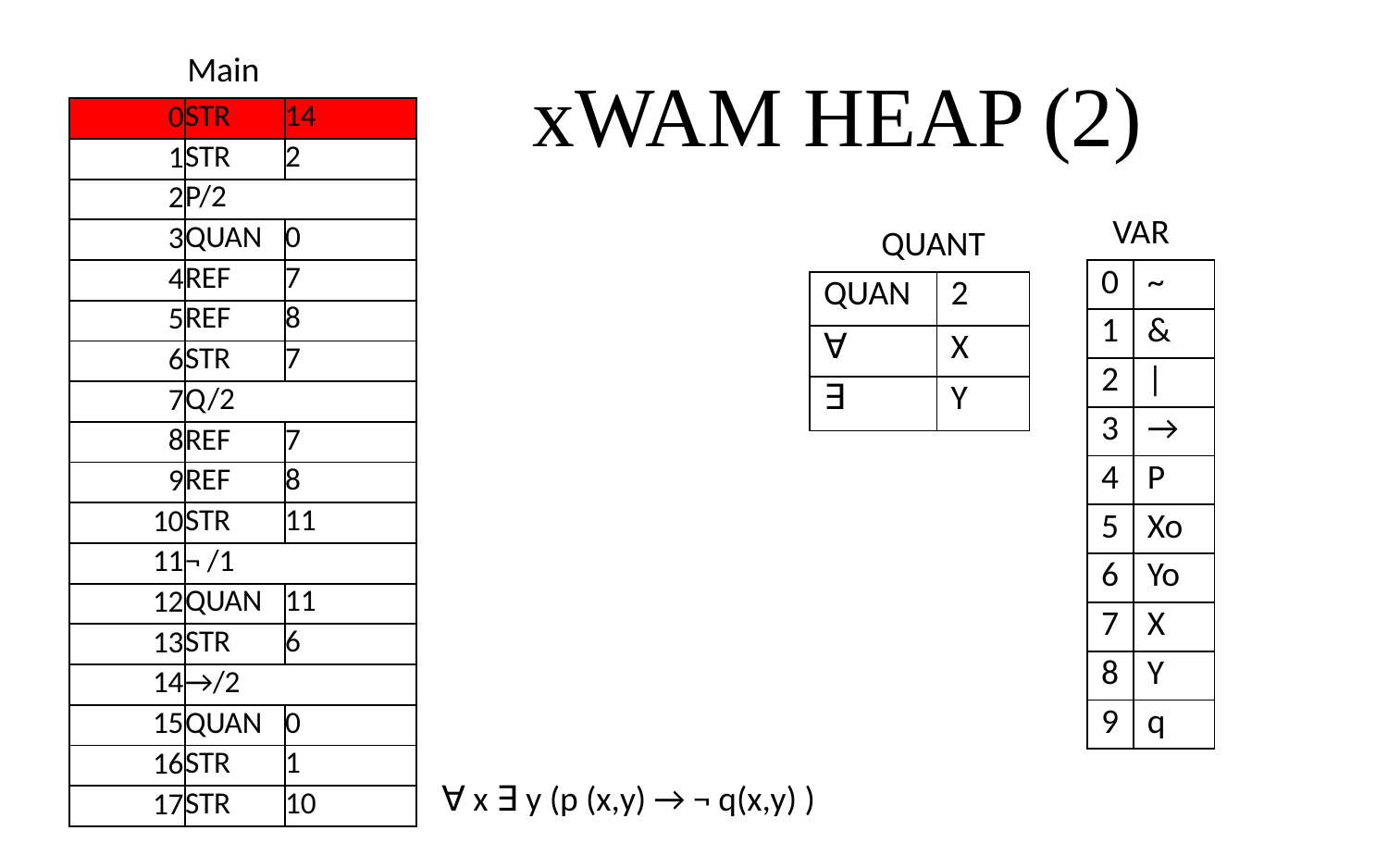

Main
# xWAM HEAP (2)
| 0 | STR | 14 |
| --- | --- | --- |
| 1 | STR | 2 |
| 2 | P/2 |  |
| 3 | QUAN | 0 |
| 4 | REF | 7 |
| 5 | REF | 8 |
| 6 | STR | 7 |
| 7 | Q/2 |  |
| 8 | REF | 7 |
| 9 | REF | 8 |
| 10 | STR | 11 |
| 11 | ¬ /1 |  |
| 12 | QUAN | 11 |
| 13 | STR | 6 |
| 14 | →/2 |  |
| 15 | QUAN | 0 |
| 16 | STR | 1 |
| 17 | STR | 10 |

VAR
QUANT
| 0 | ~ |
| --- | --- |
| 1 | & |
| 2 | | |
| 3 | → |
| 4 | P |
| 5 | Xo |
| 6 | Yo |
| 7 | X |
| 8 | Y |
| 9 | q |
| QUAN | 2 |
| --- | --- |
| ∀ | X |
| ∃ | Y |
∀ x ∃ y (p (x,y) → ¬ q(x,y) )